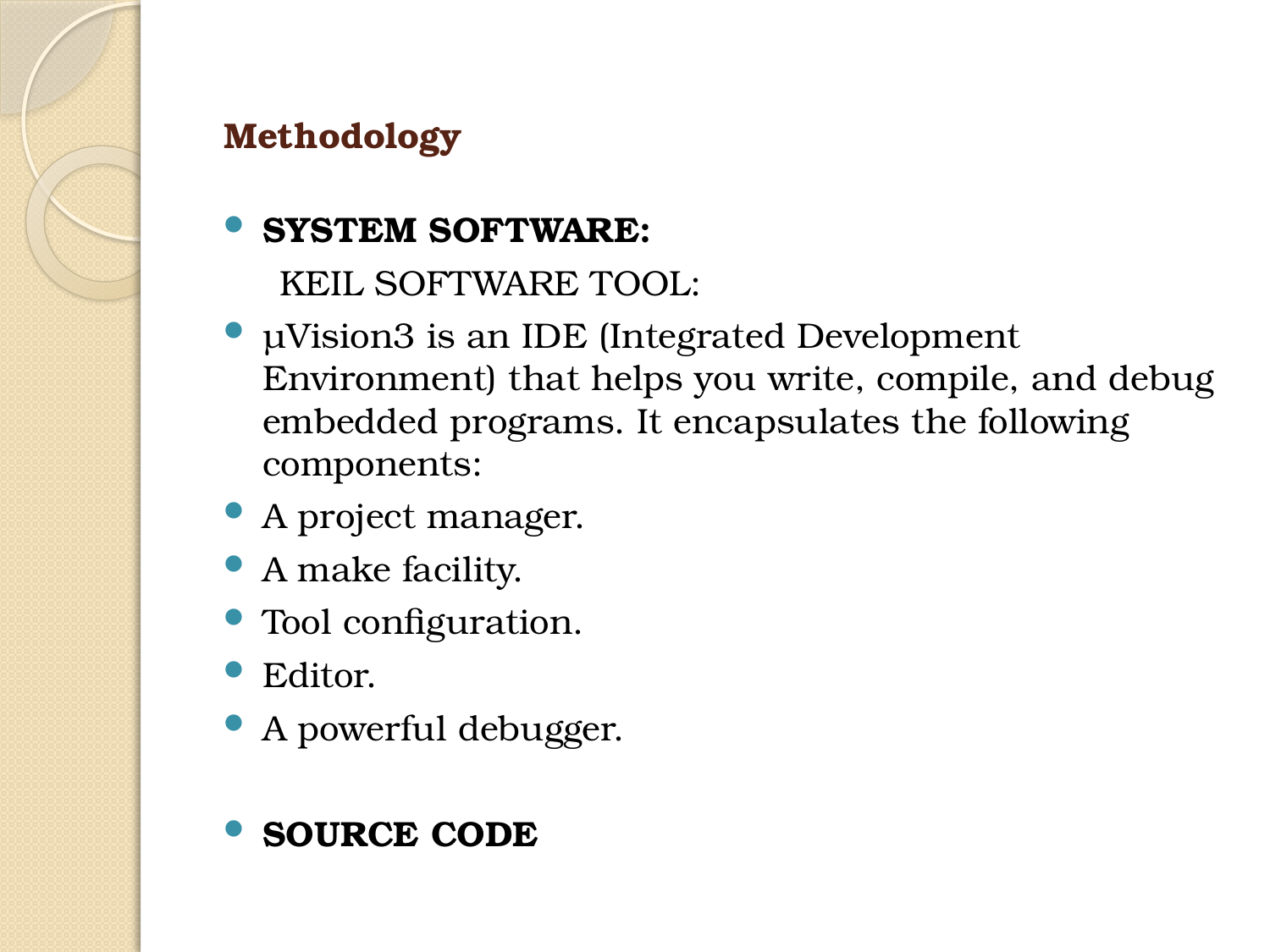

# Methodology
SYSTEM SOFTWARE:
     KEIL SOFTWARE TOOL:
µVision3 is an IDE (Integrated Development Environment) that helps you write, compile, and debug embedded programs. It encapsulates the following components:
A project manager.
A make facility.
Tool configuration.
Editor.
A powerful debugger.

SOURCE CODE